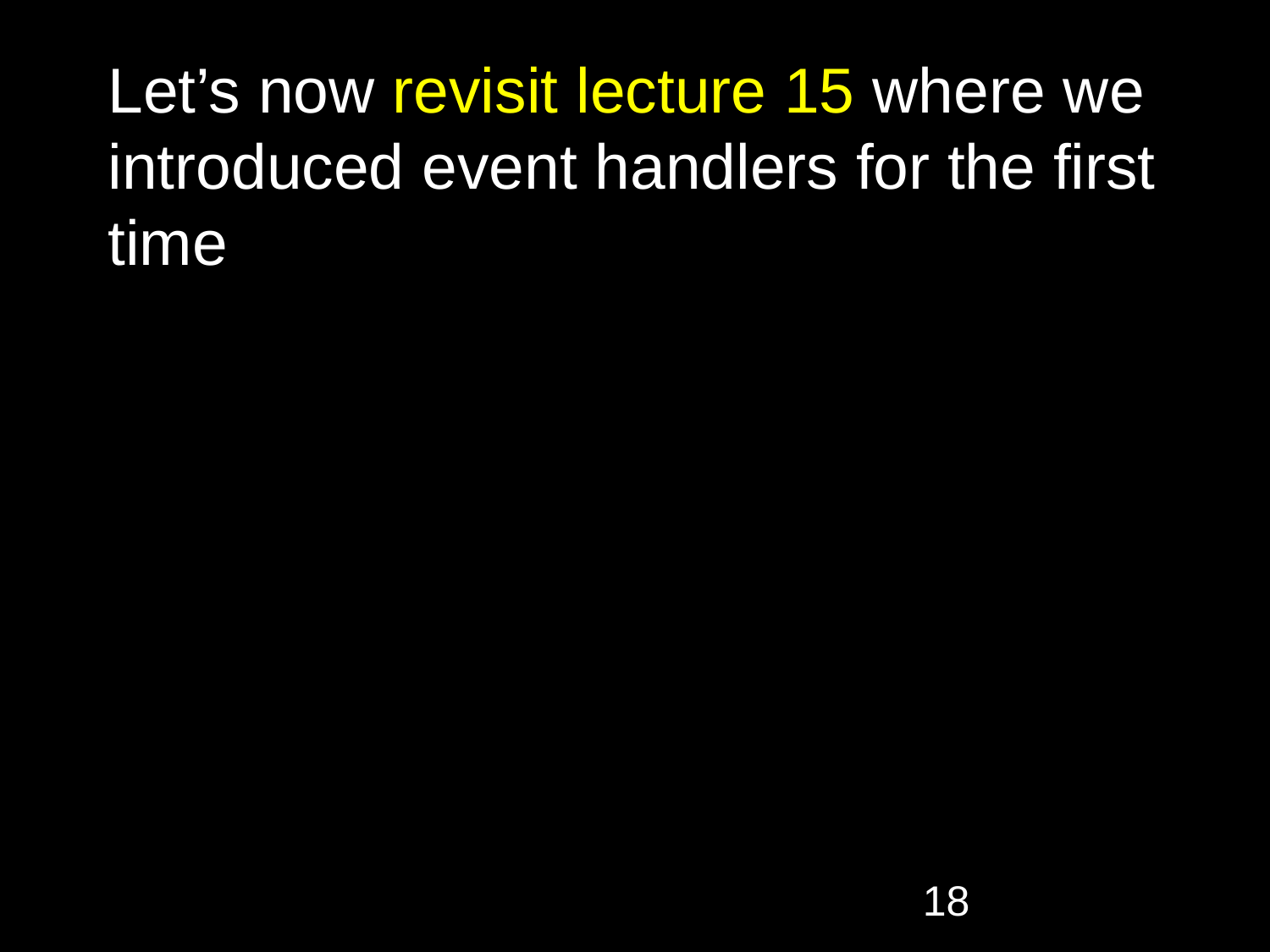

# Let’s now revisit lecture 15 where we introduced event handlers for the first time
18